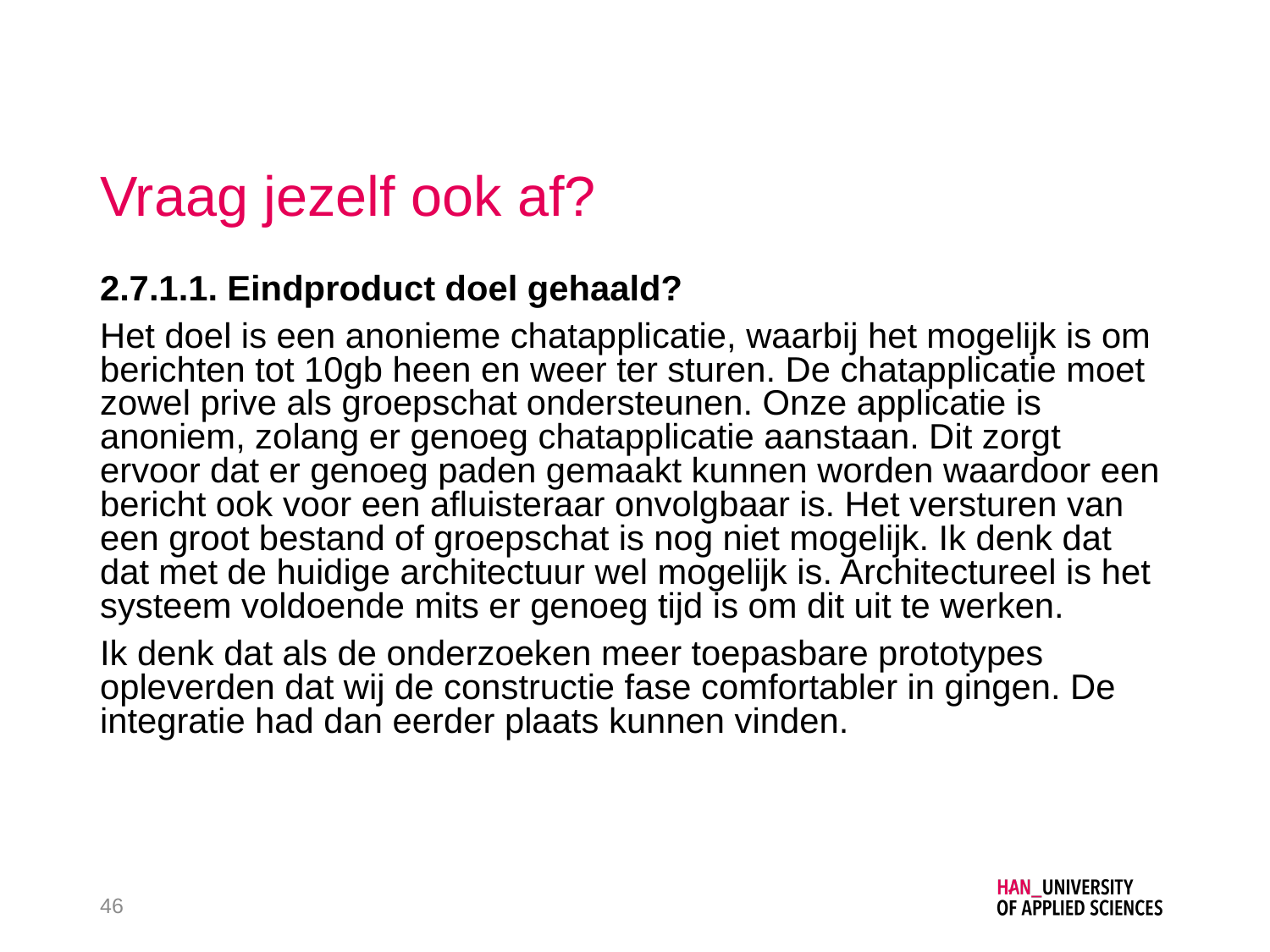

# Vraag jezelf ook af?
2.7.1.1. Eindproduct doel gehaald?
Het doel is een anonieme chatapplicatie, waarbij het mogelijk is om berichten tot 10gb heen en weer ter sturen. De chatapplicatie moet zowel prive als groepschat ondersteunen. Onze applicatie is anoniem, zolang er genoeg chatapplicatie aanstaan. Dit zorgt ervoor dat er genoeg paden gemaakt kunnen worden waardoor een bericht ook voor een afluisteraar onvolgbaar is. Het versturen van een groot bestand of groepschat is nog niet mogelijk. Ik denk dat dat met de huidige architectuur wel mogelijk is. Architectureel is het systeem voldoende mits er genoeg tijd is om dit uit te werken.
Ik denk dat als de onderzoeken meer toepasbare prototypes opleverden dat wij de constructie fase comfortabler in gingen. De integratie had dan eerder plaats kunnen vinden.

46